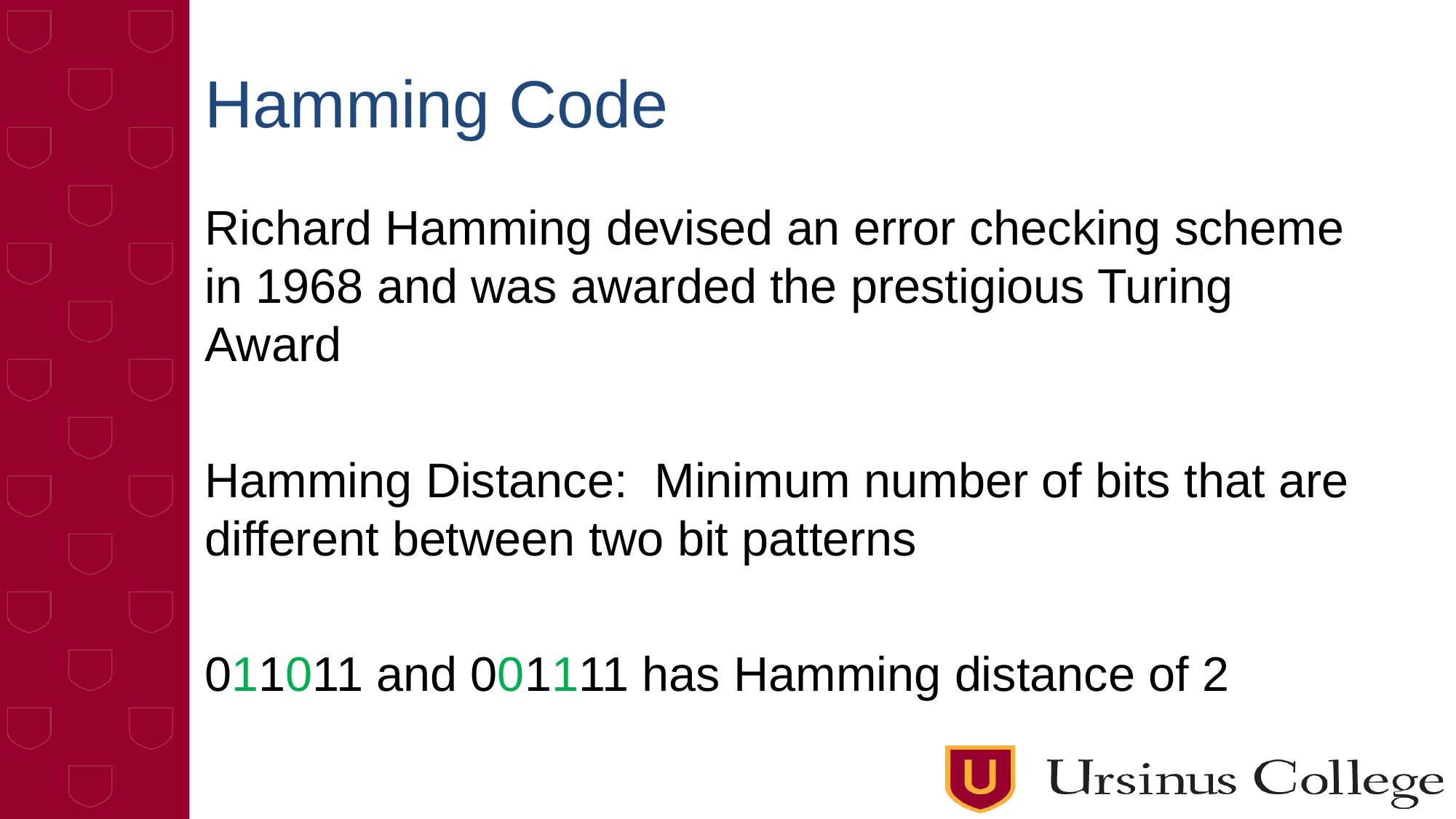

# Hamming Code
Richard Hamming devised an error checking scheme in 1968 and was awarded the prestigious Turing Award

Hamming Distance:  Minimum number of bits that are different between two bit patterns

011011 and 001111 has Hamming distance of 2